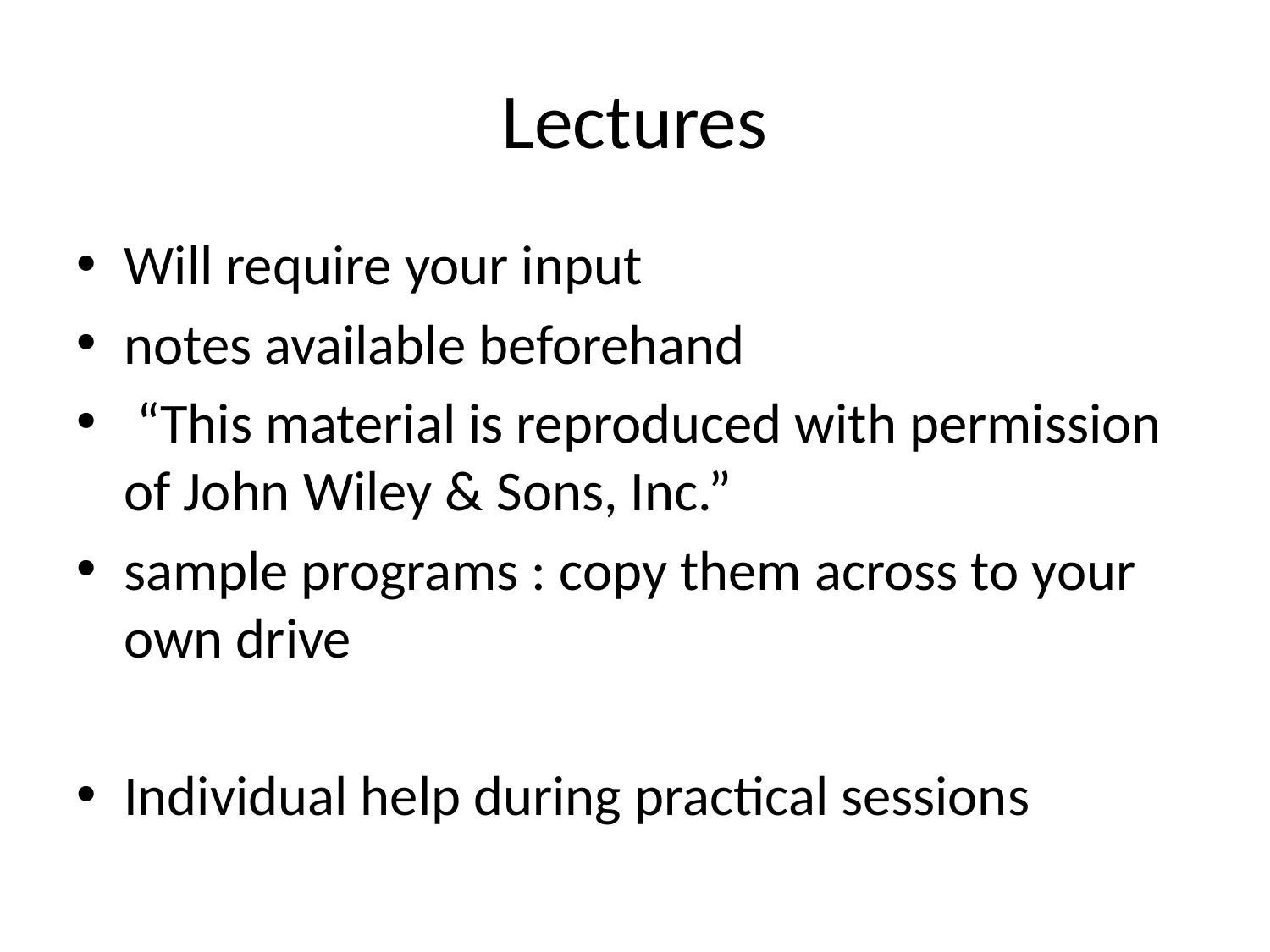

# Lectures
Will require your input
notes available beforehand
 “This material is reproduced with permission of John Wiley & Sons, Inc.”
sample programs : copy them across to your own drive

Individual help during practical sessions